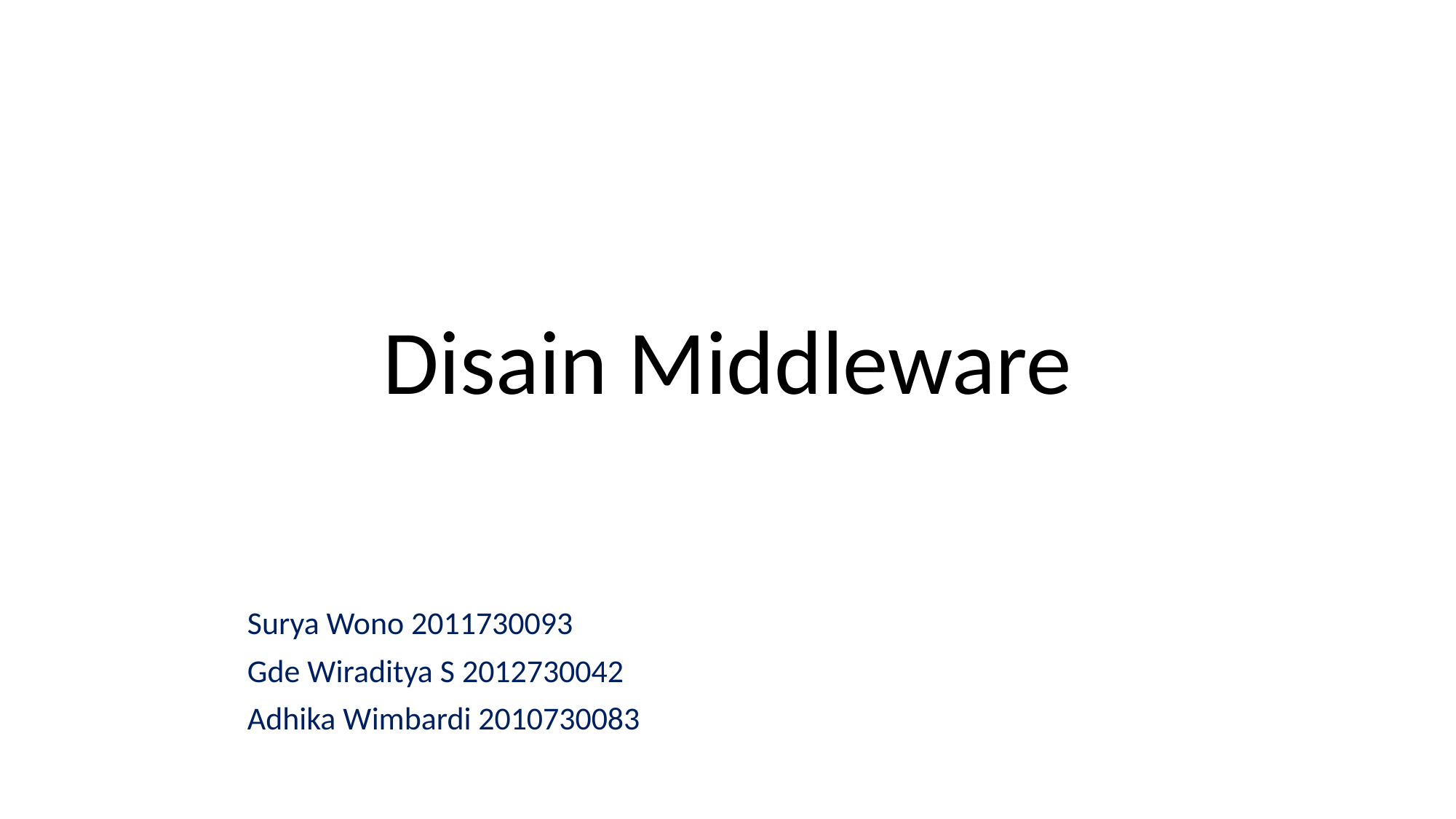

# Disain Middleware

Surya Wono 2011730093
Gde Wiraditya S 2012730042
Adhika Wimbardi 2010730083